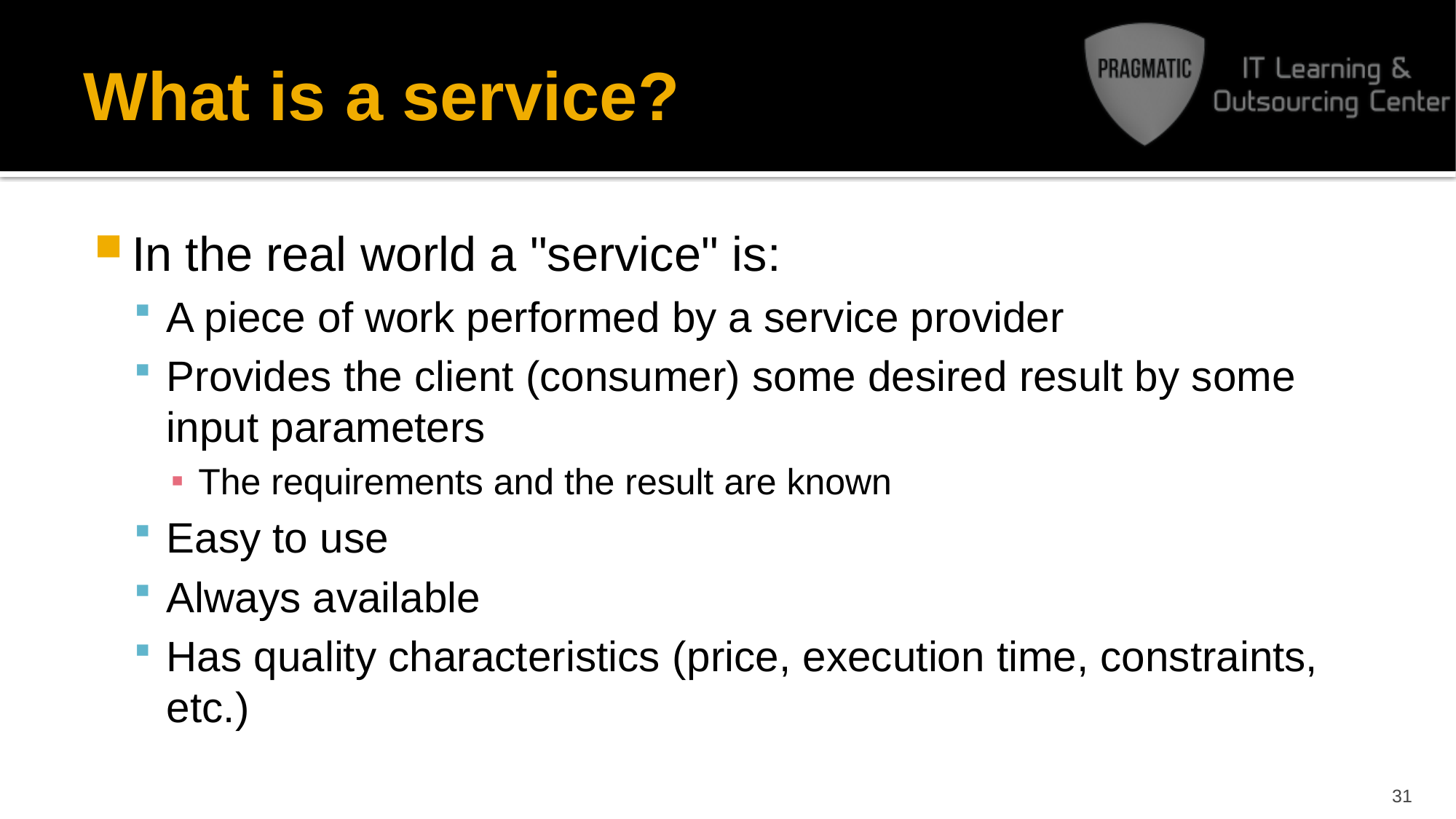

# What is a service?
In the real world a "service" is:
A piece of work performed by a service provider
Provides the client (consumer) some desired result by some input parameters
The requirements and the result are known
Easy to use
Always available
Has quality characteristics (price, execution time, constraints, etc.)

31